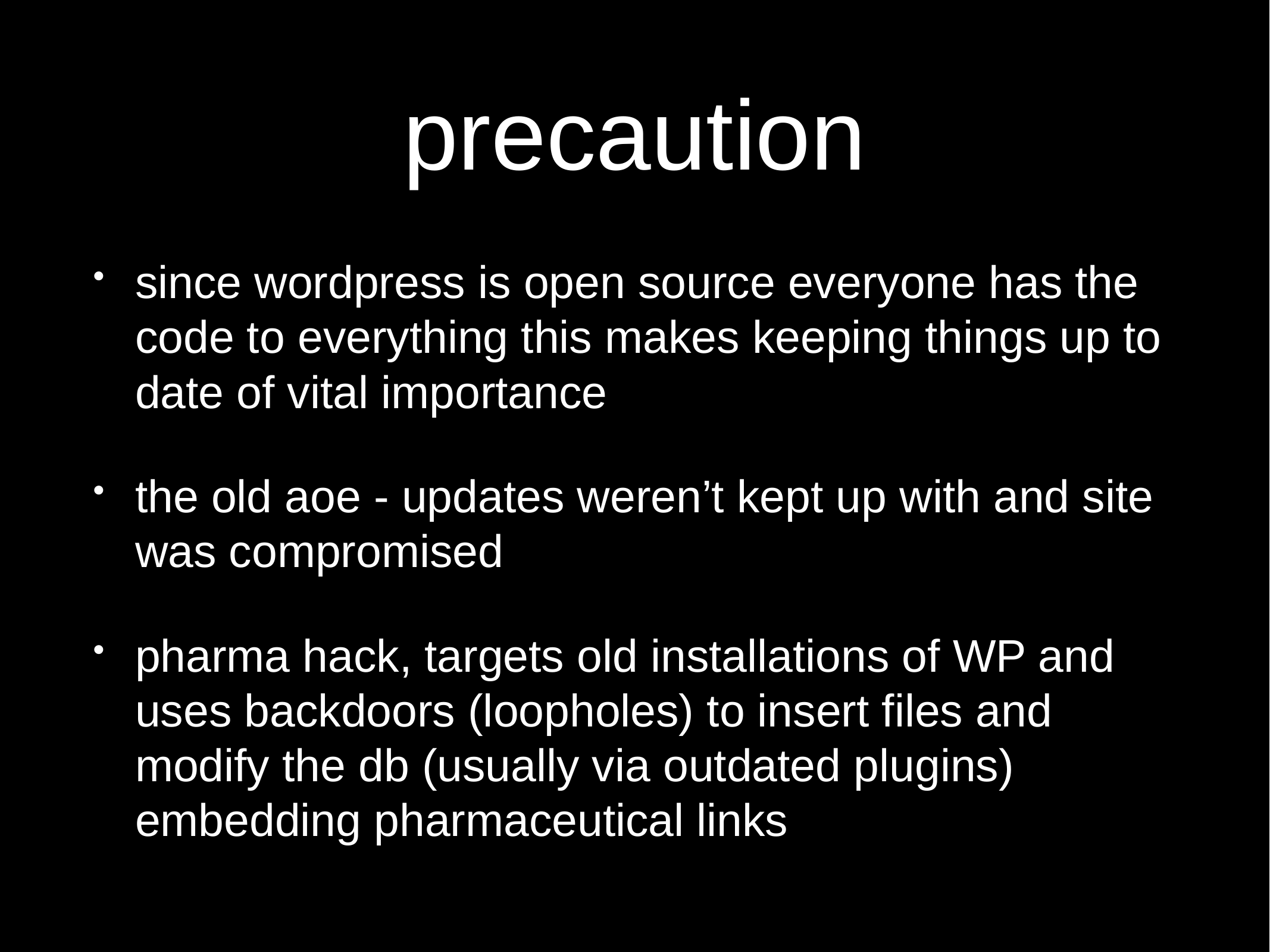

# precaution
since wordpress is open source everyone has the code to everything this makes keeping things up to date of vital importance
the old aoe - updates weren’t kept up with and site was compromised
pharma hack, targets old installations of WP and uses backdoors (loopholes) to insert files and modify the db (usually via outdated plugins) embedding pharmaceutical links